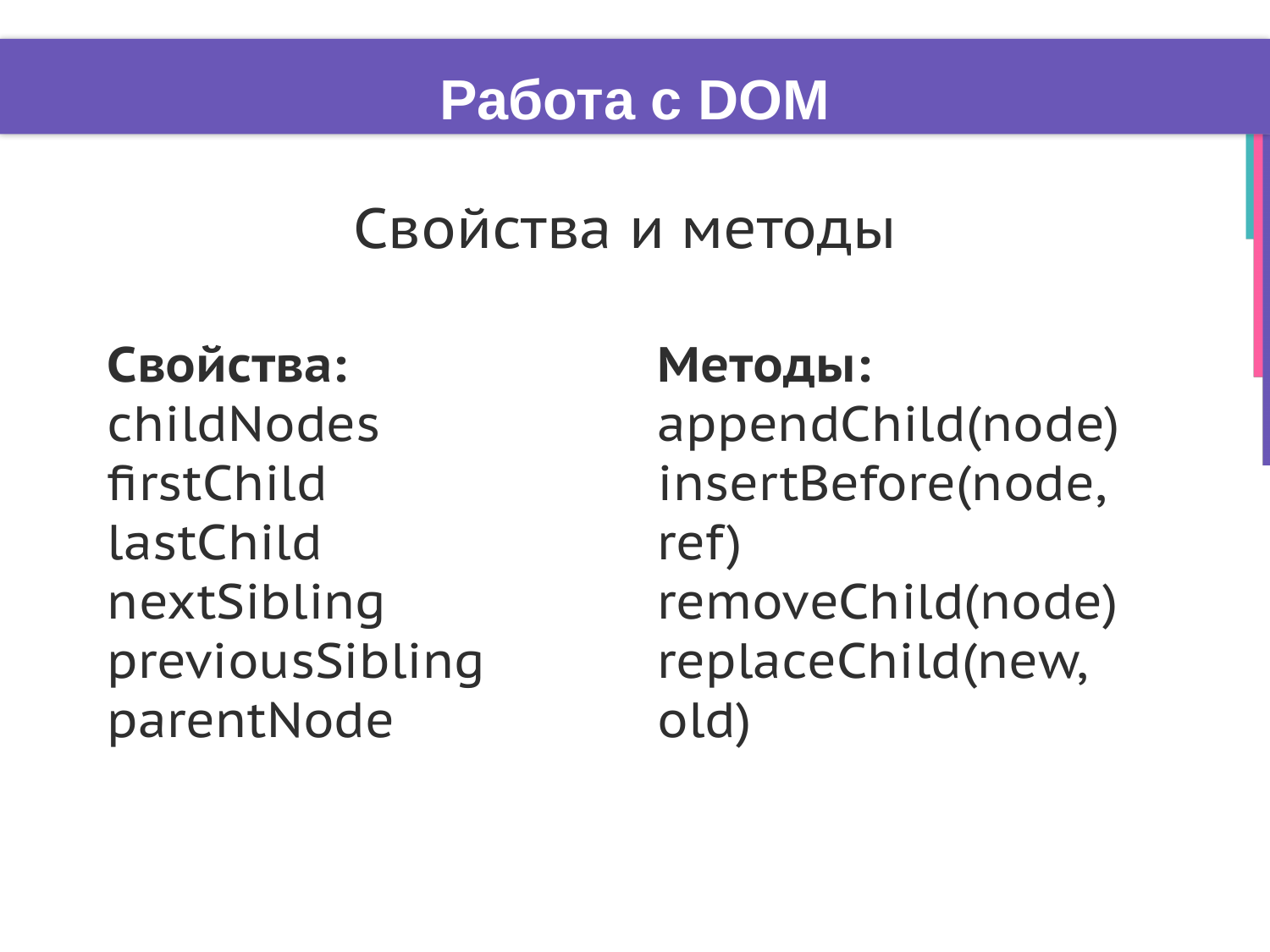

# Работа с DOM
Свойства и методы
Свойства:
childNodes
firstChild
lastChild
nextSibling
previousSibling
parentNode

Методы:
appendChild(node)
insertBefore(node, ref)
removeChild(node)
replaceChild(new, old)